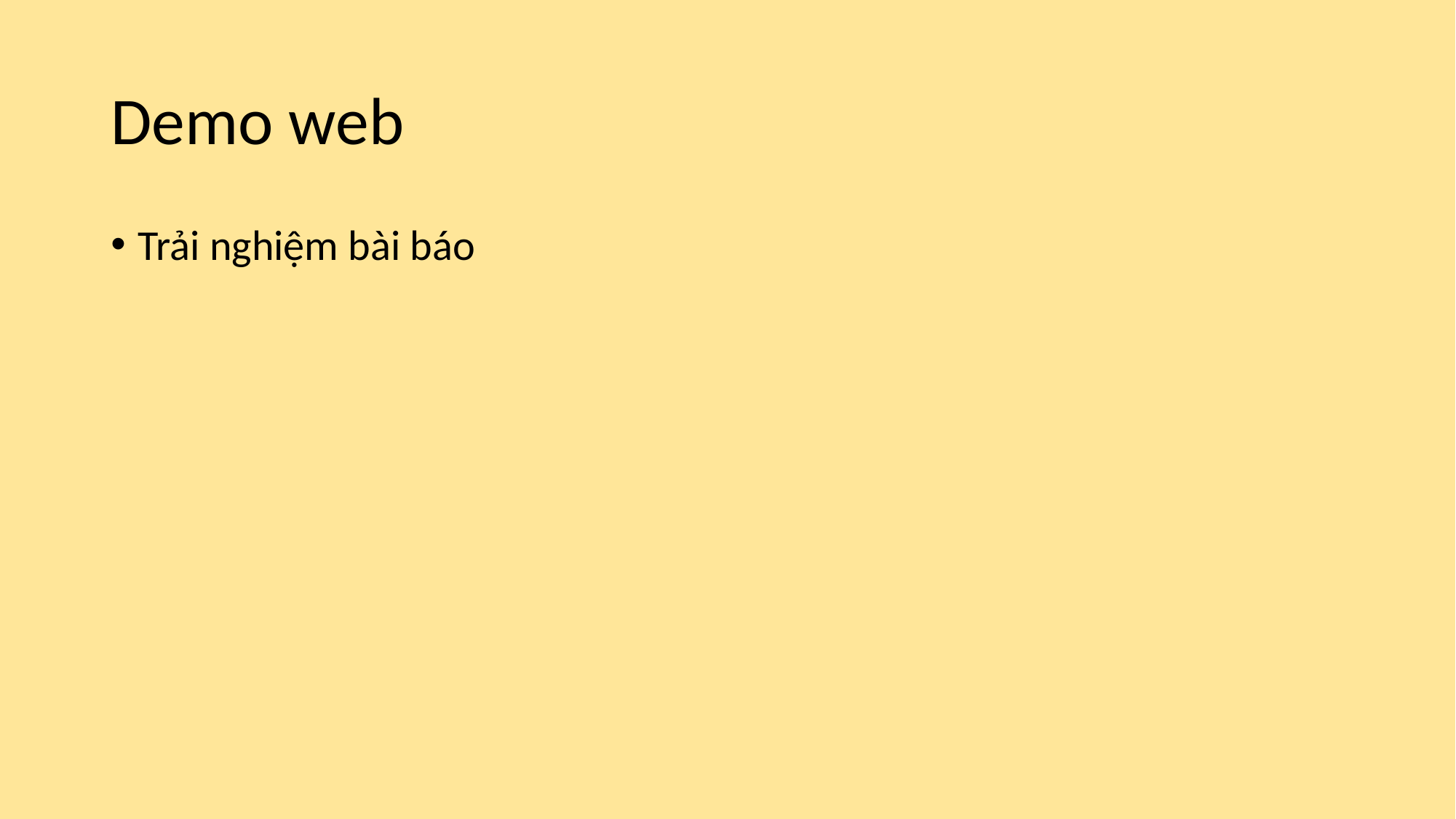

# Demo web
Trải nghiệm bài báo